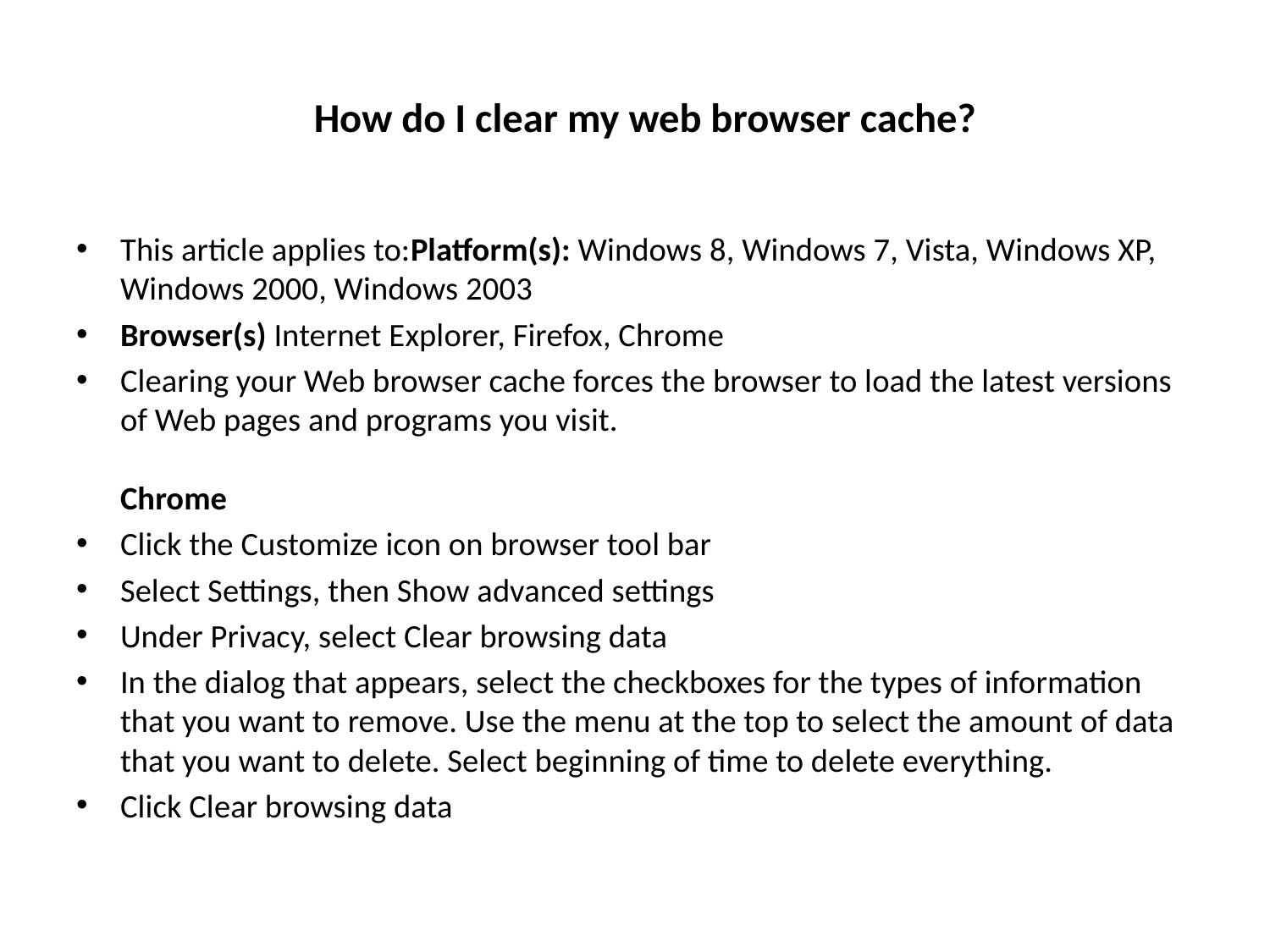

# How do I clear my web browser cache?
This article applies to:Platform(s): Windows 8, Windows 7, Vista, Windows XP, Windows 2000, Windows 2003
Browser(s) Internet Explorer, Firefox, Chrome
Clearing your Web browser cache forces the browser to load the latest versions of Web pages and programs you visit.
Chrome
Click the Customize icon on browser tool bar
Select Settings, then Show advanced settings
Under Privacy, select Clear browsing data
In the dialog that appears, select the checkboxes for the types of information that you want to remove. Use the menu at the top to select the amount of data that you want to delete. Select beginning of time to delete everything.
Click Clear browsing data